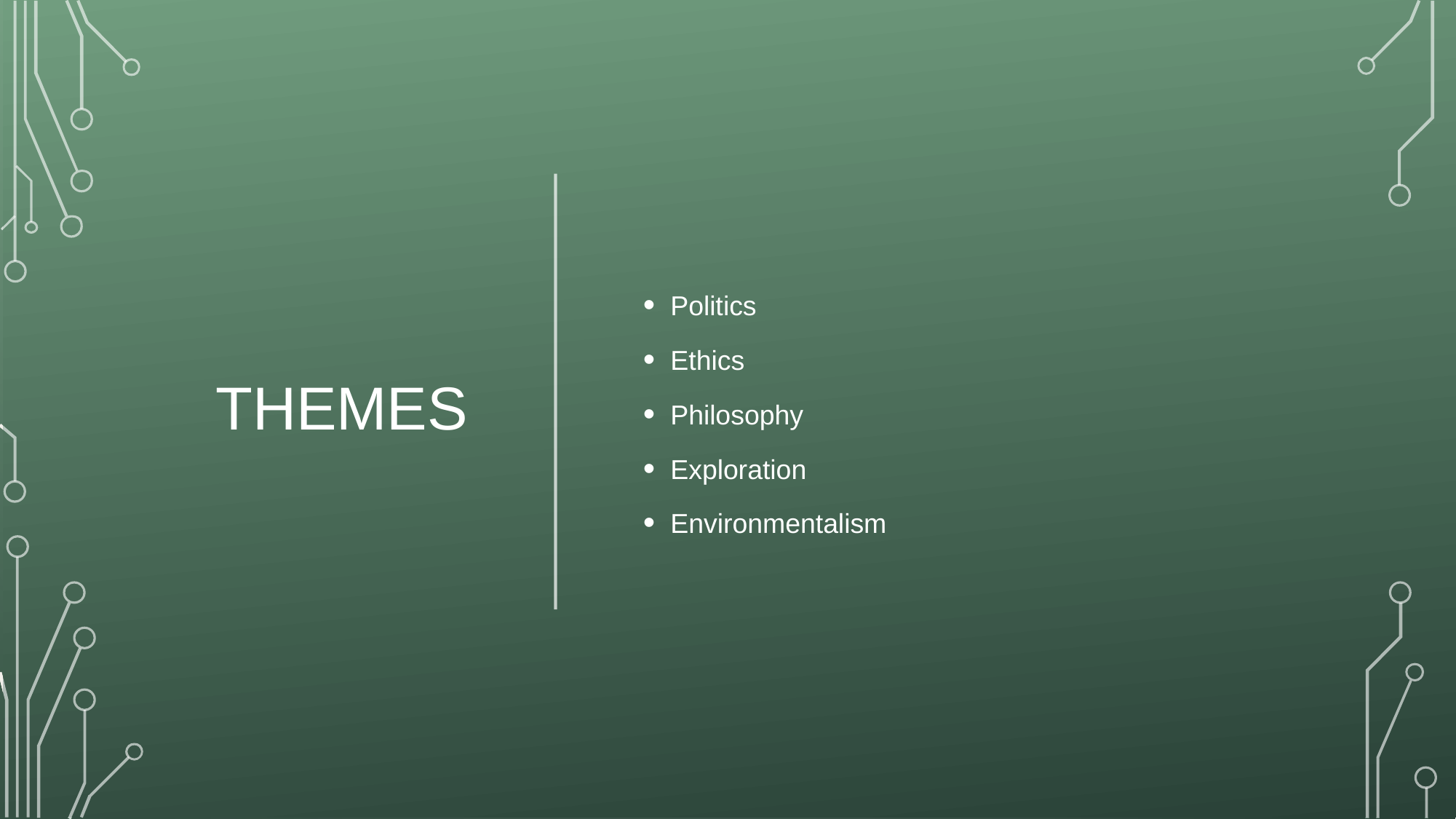

# THEMES
Politics
Ethics
Philosophy
Exploration
Environmentalism